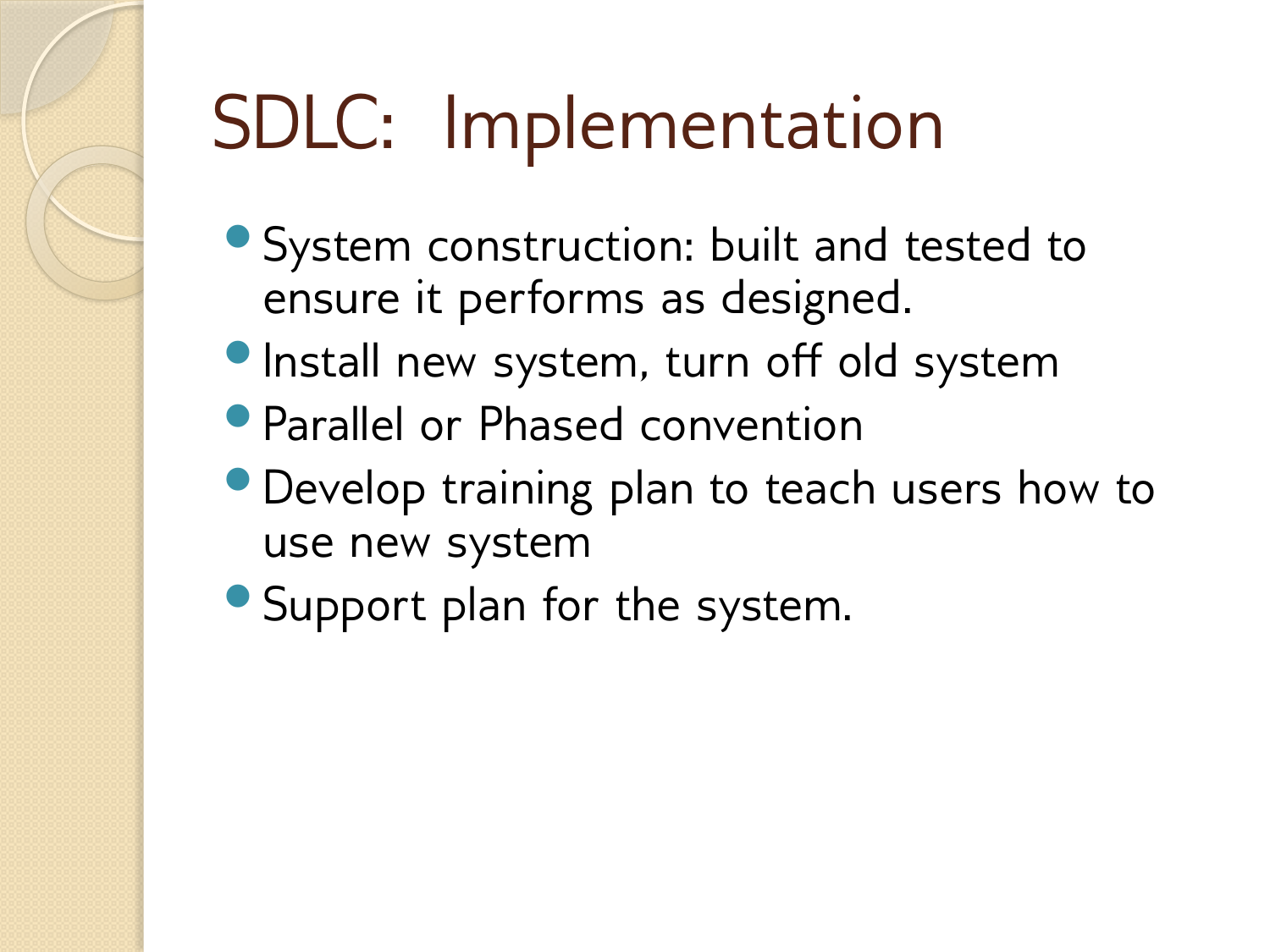

# SDLC:  Implementation
System construction: built and tested to ensure it performs as designed.
Install new system, turn off old system
Parallel or Phased convention
Develop training plan to teach users how to use new system
Support plan for the system.